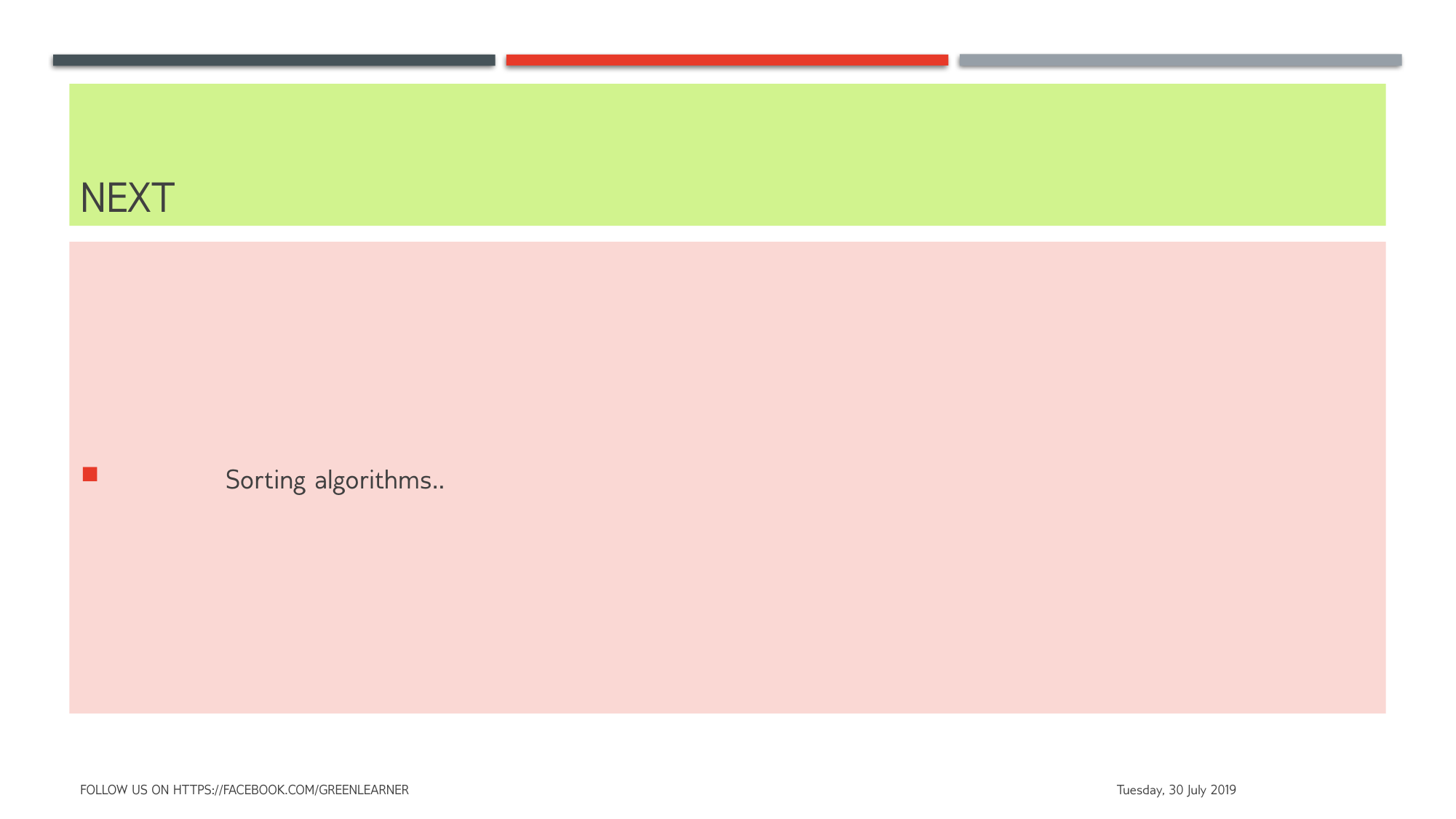

# Next
	Sorting algorithms..
Follow us on https://facebook.com/greenlearner
Tuesday, 30 July 2019